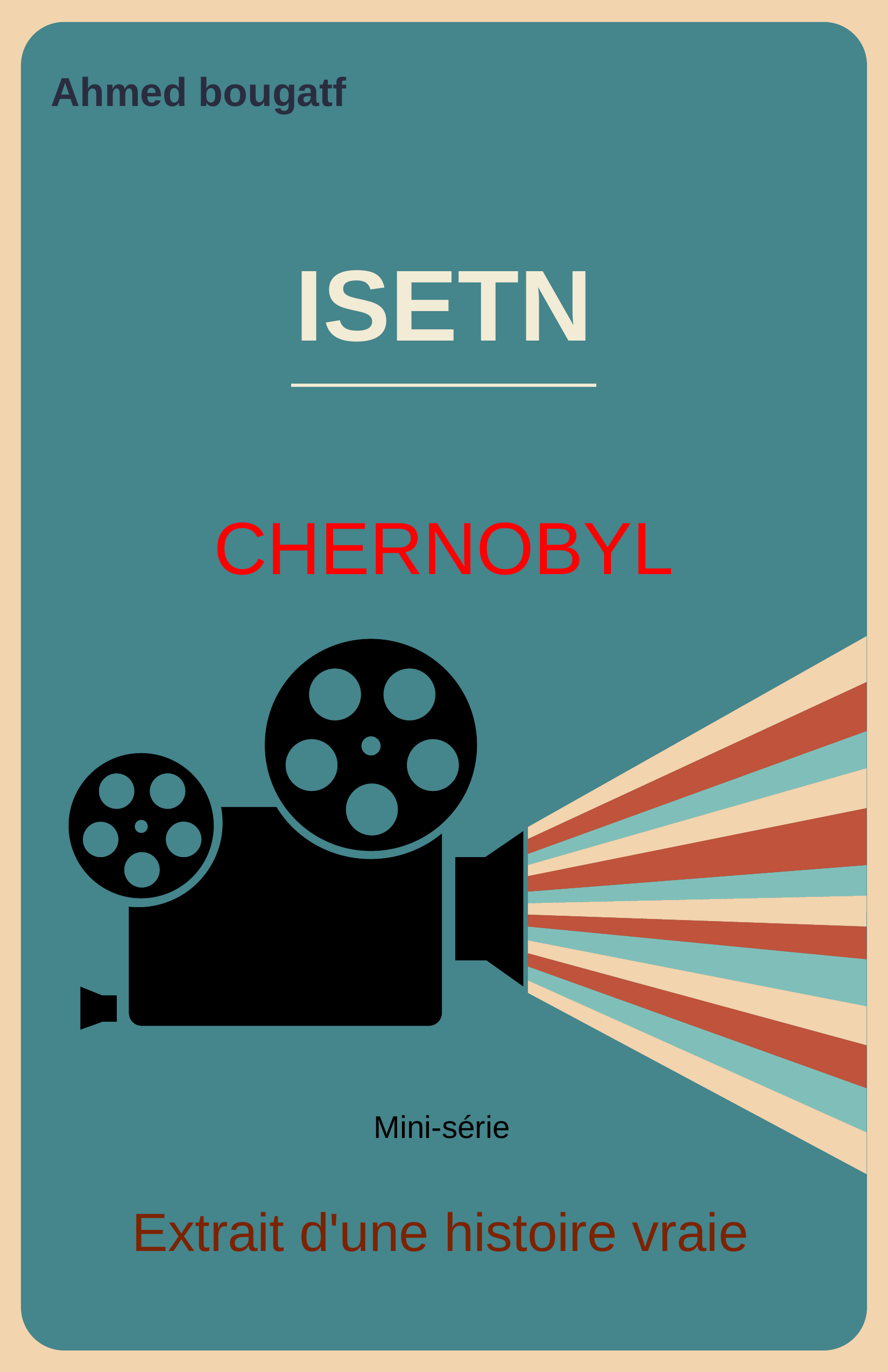

Ahmed bougatf
# ISETN
CHERNOBYL
Mini-série
Extrait d'une histoire vraie